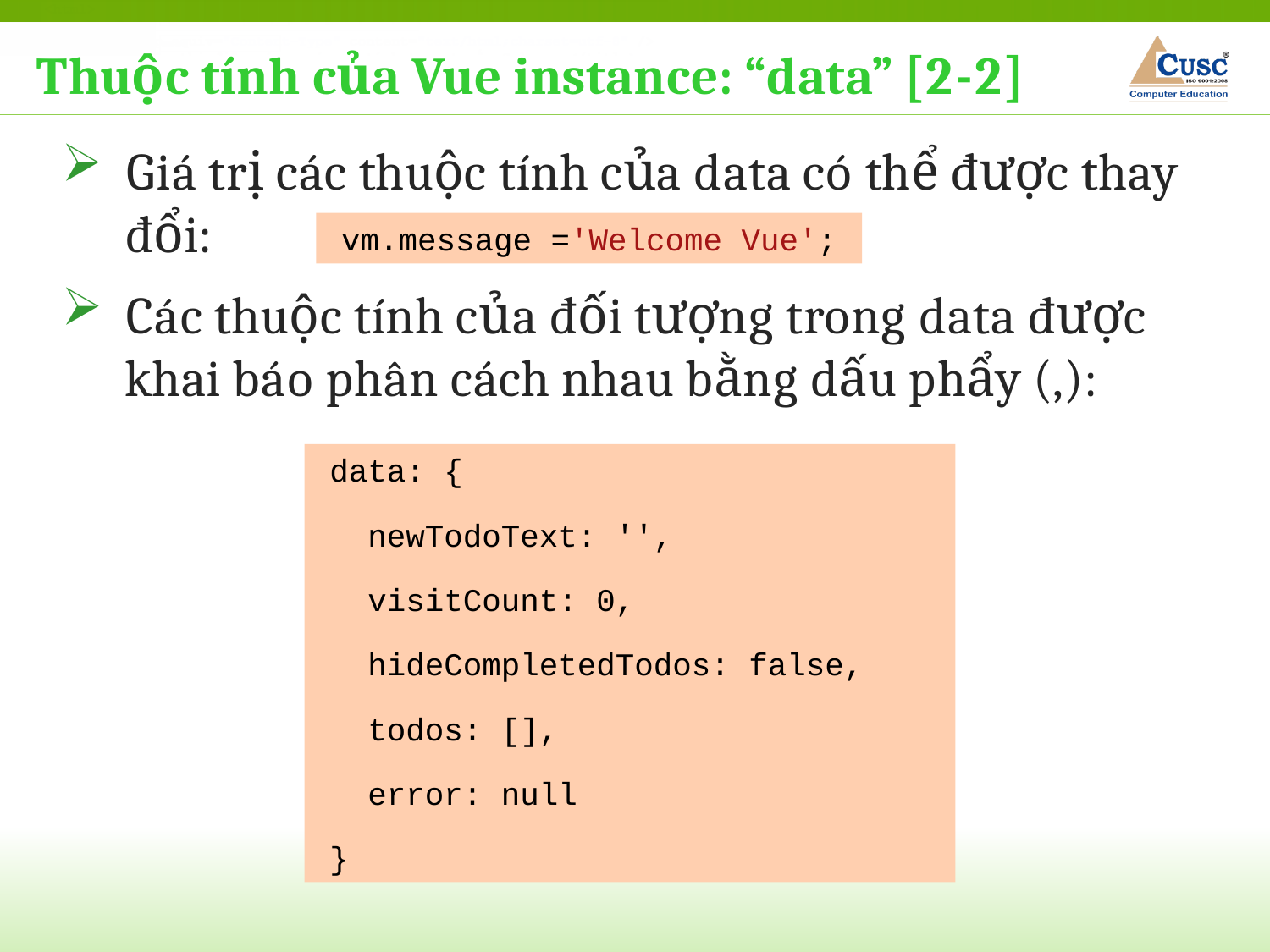

Thuộc tính của Vue instance: “data” [2-2]
Giá trị các thuộc tính của data có thể được thay đổi:
vm.message ='Welcome Vue';
Các thuộc tính của đối tượng trong data được khai báo phân cách nhau bằng dấu phẩy (,):
data: {
  newTodoText: '',
  visitCount: 0,
  hideCompletedTodos: false,
  todos: [],
  error: null
}